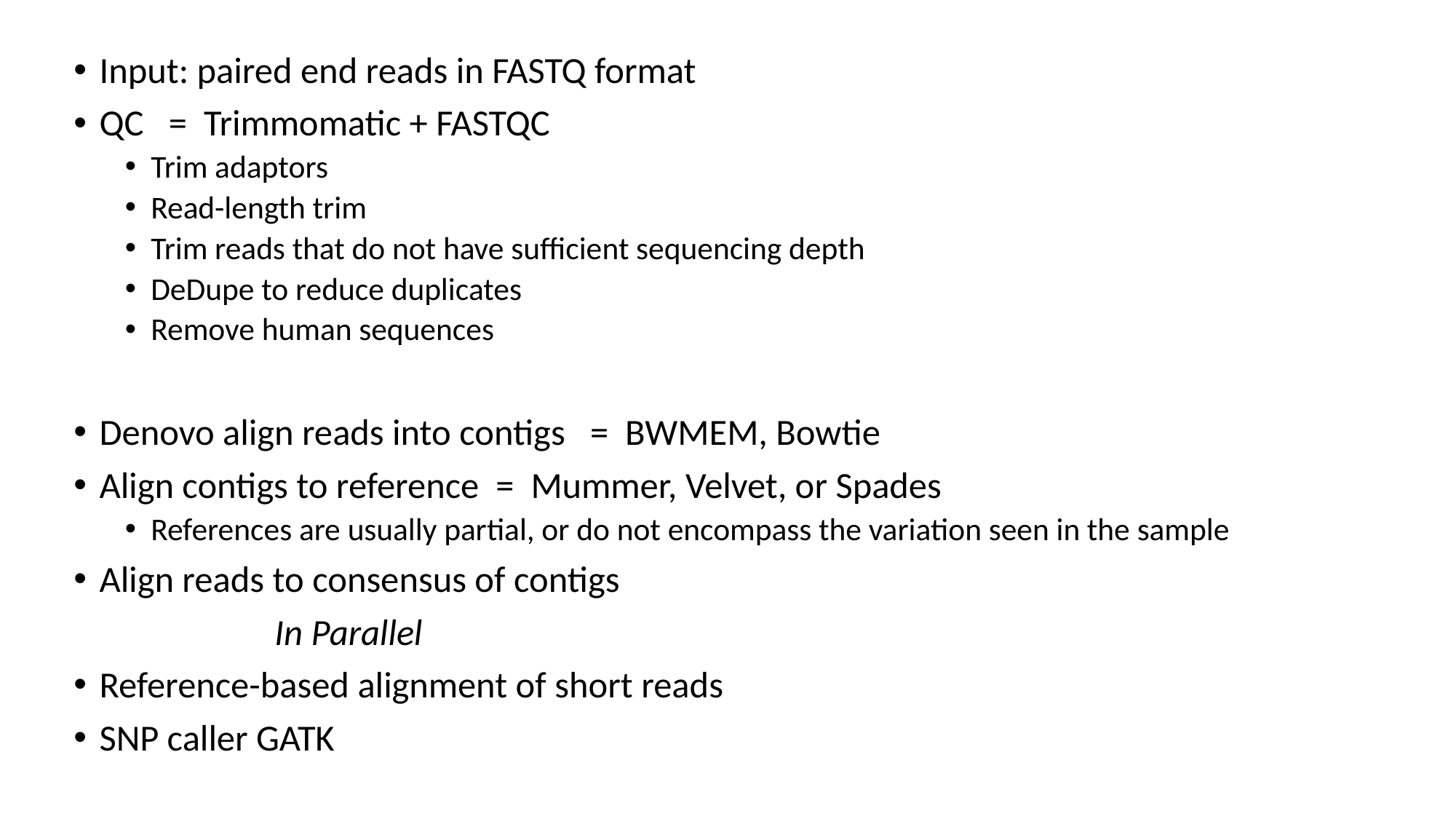

Input: paired end reads in FASTQ format
QC   =  Trimmomatic + FASTQC
Trim adaptors
Read-length trim
Trim reads that do not have sufficient sequencing depth
DeDupe to reduce duplicates
Remove human sequences

Denovo align reads into contigs   =  BWMEM, Bowtie
Align contigs to reference  =  Mummer, Velvet, or Spades
References are usually partial, or do not encompass the variation seen in the sample
Align reads to consensus of contigs
                        In Parallel
Reference-based alignment of short reads
SNP caller GATK